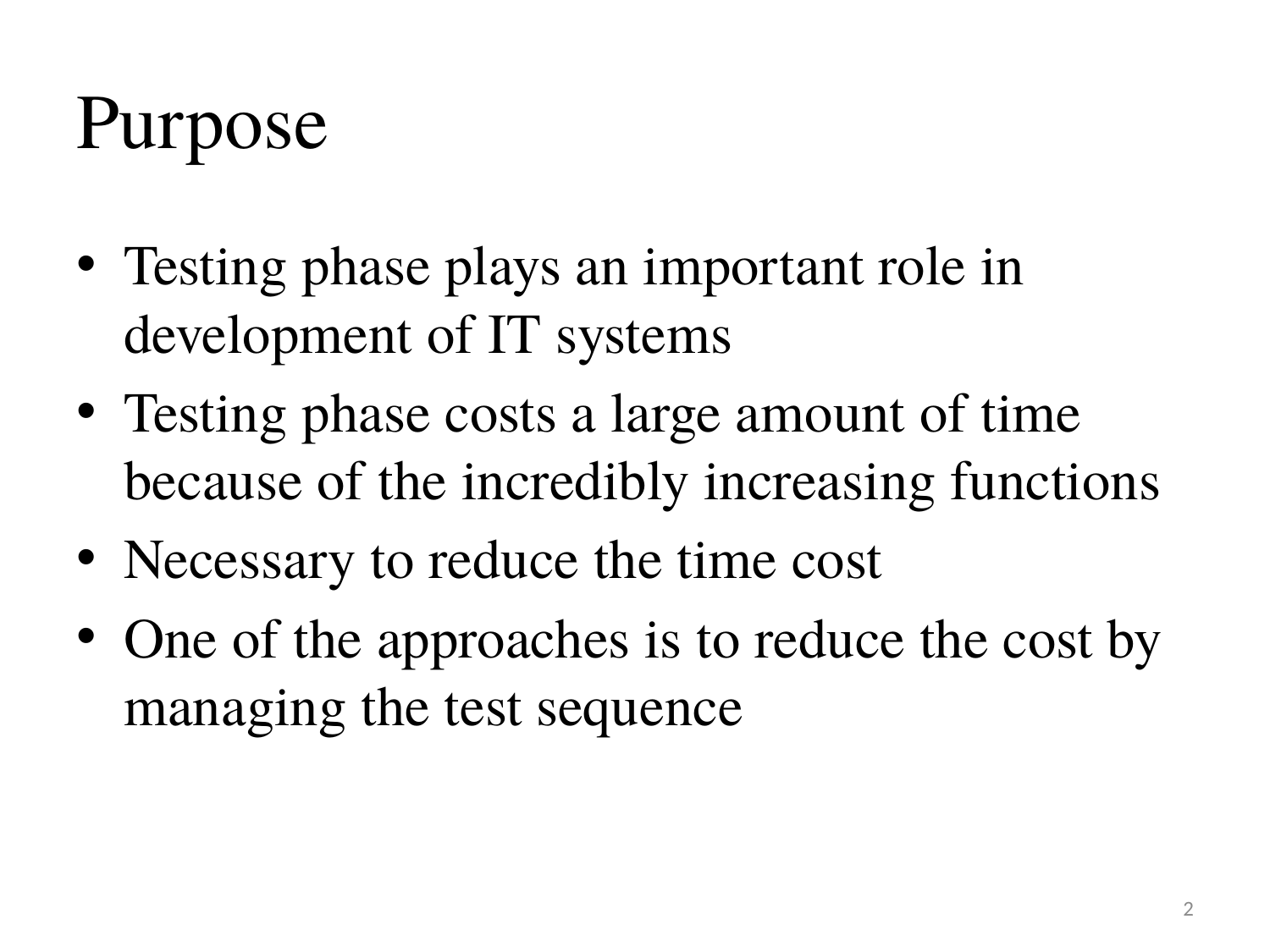

# Purpose

Testing phase plays an important role in development of IT systems
Testing phase costs a large amount of time because of the incredibly increasing functions
Necessary to reduce the time cost
One of the approaches is to reduce the cost by managing the test sequence

2